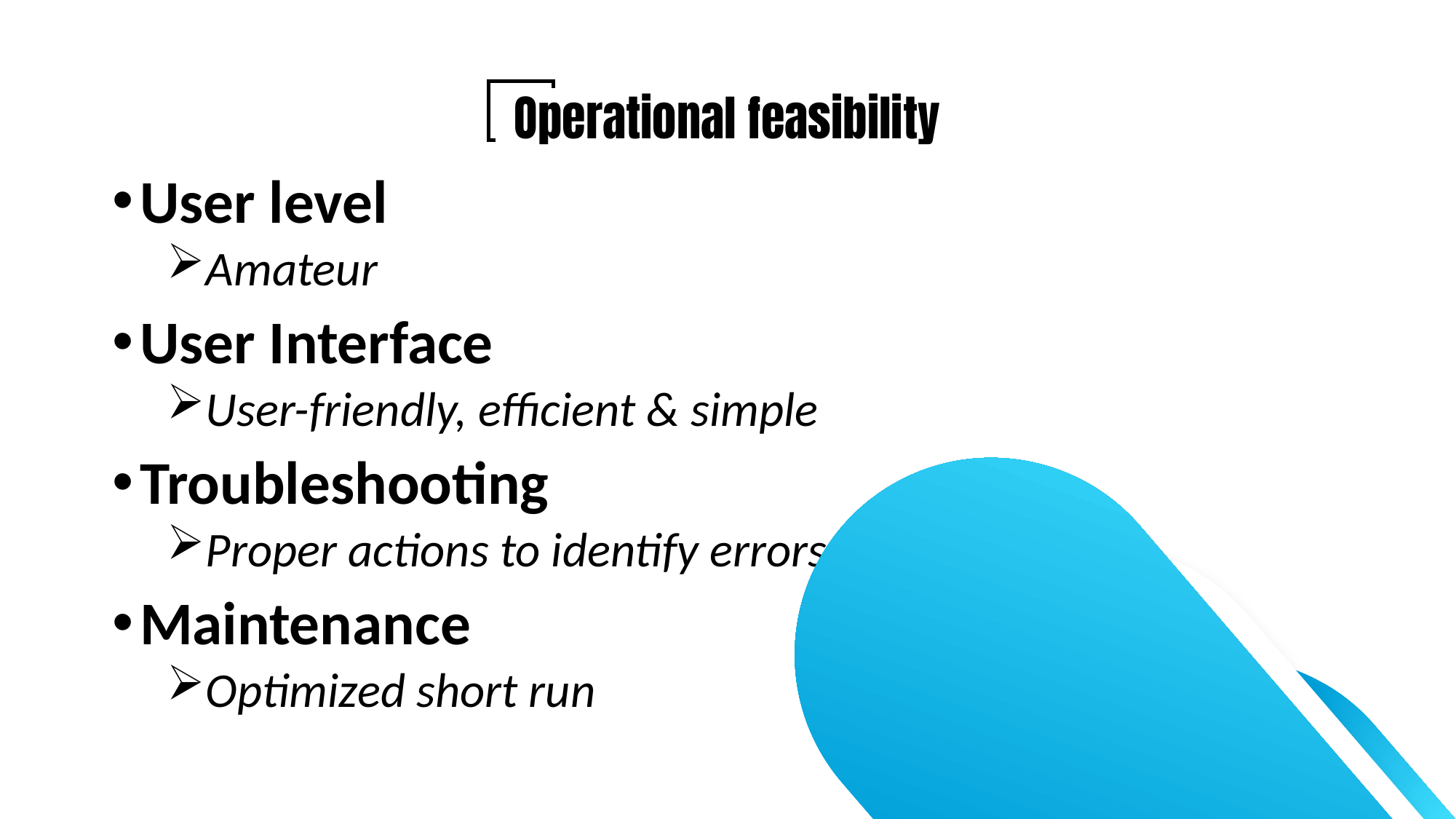

# Operational feasibility

User level
Amateur
User Interface
User-friendly, efficient & simple
Troubleshooting
Proper actions to identify errors
Maintenance
Optimized short run